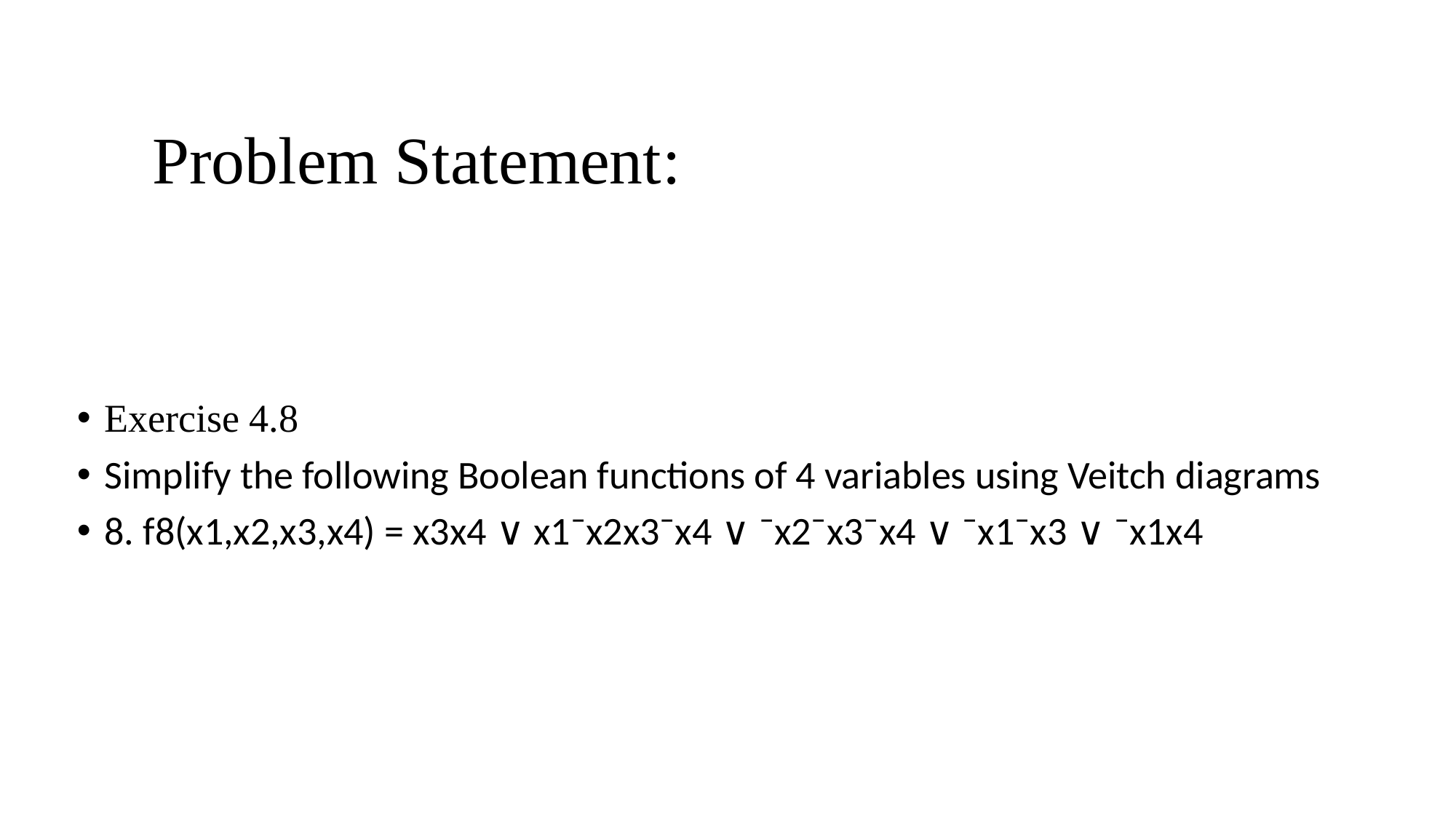

Problem Statement:
Exercise 4.8
Simplify the following Boolean functions of 4 variables using Veitch diagrams
8. f8(x1,x2,x3,x4) = x3x4 ∨ x1¯x2x3¯x4 ∨ ¯x2¯x3¯x4 ∨ ¯x1¯x3 ∨ ¯x1x4